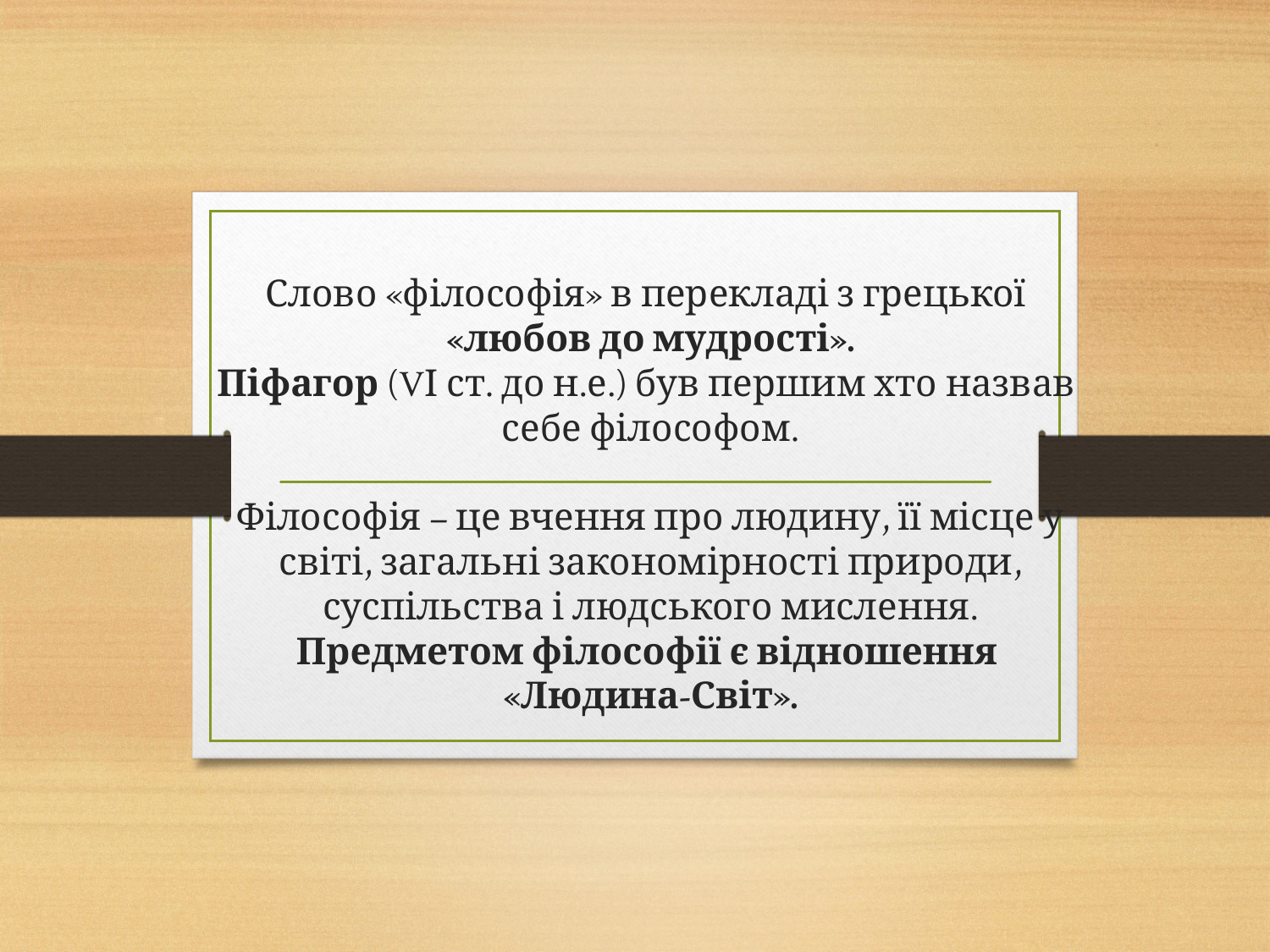

# Слово «філософія» в перекладі з грецької «любов до мудрості». Піфагор (VІ ст. до н.е.) був першим хто назвав себе філософом. Філософія – це вчення про людину, її місце у світі, загальні закономірності природи, суспільства і людського мислення. Предметом філософії є відношення «Людина-Світ».